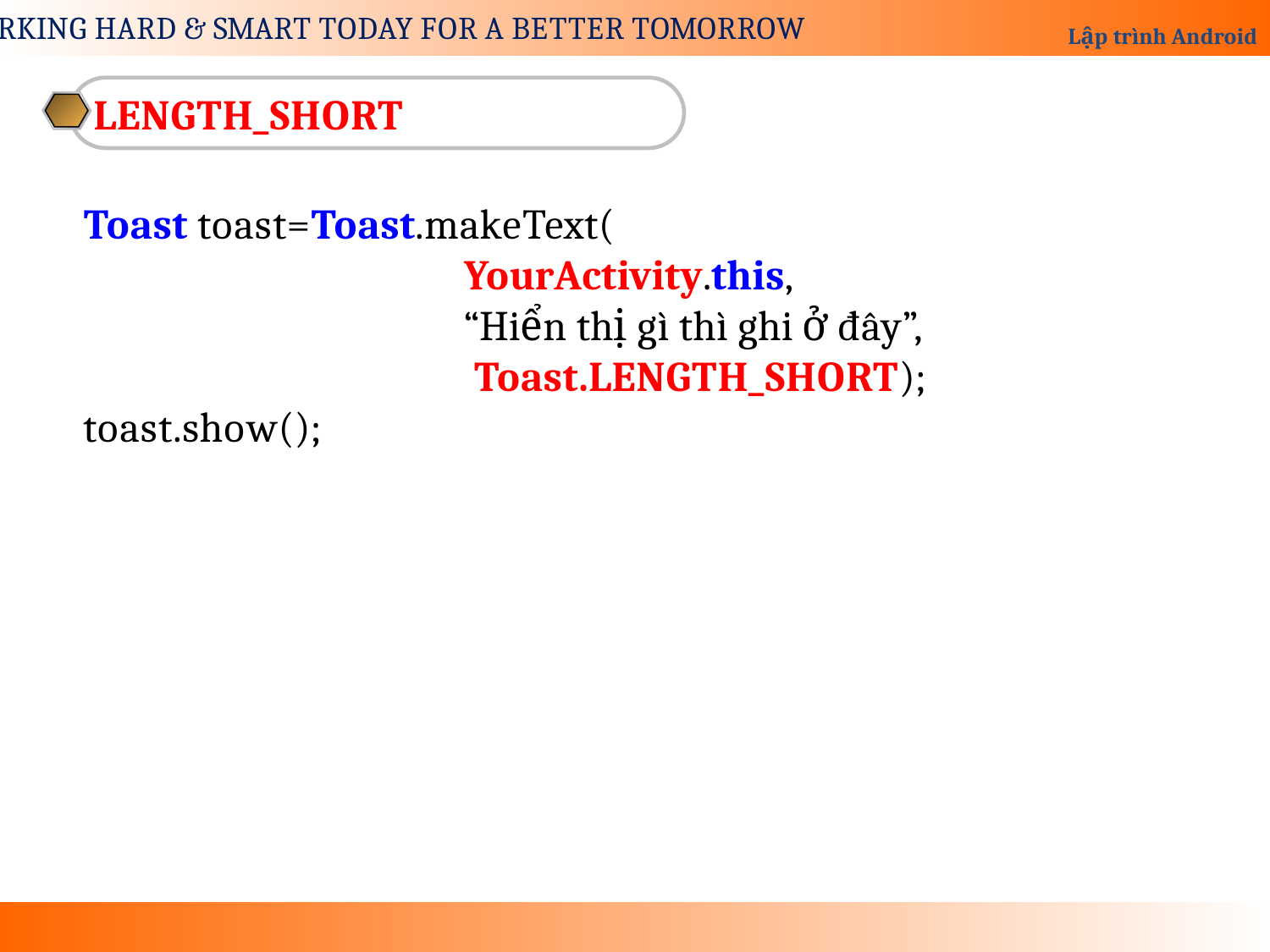

LENGTH_SHORT

Toast toast=Toast.makeText(
YourActivity.this,
“Hiển thị gì thì ghi ở đây”,
 Toast.LENGTH_SHORT);
toast.show();